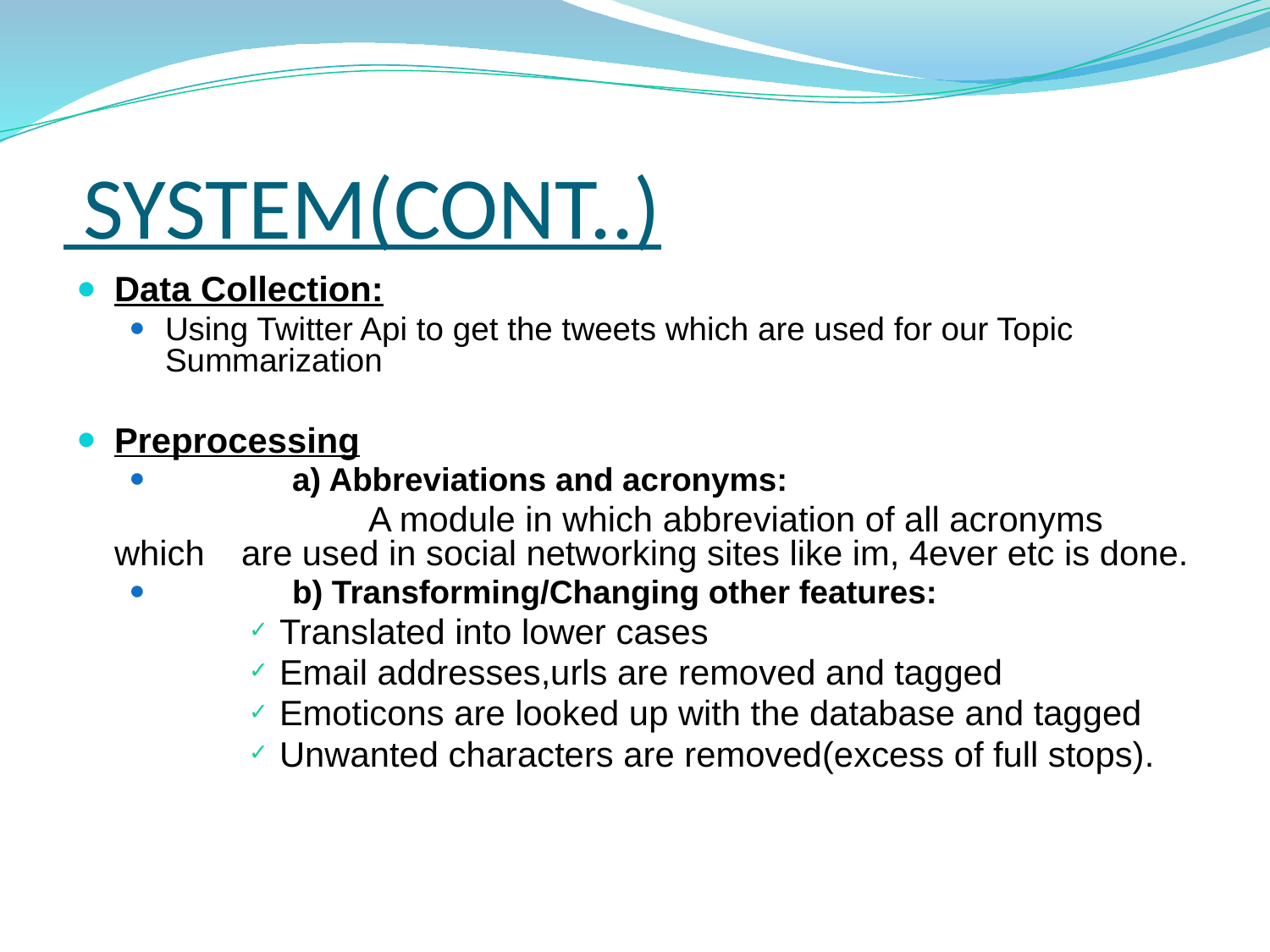

# SYSTEM(CONT..)
Data Collection:
Using Twitter Api to get the tweets which are used for our Topic Summarization

Preprocessing
	a) Abbreviations and acronyms:
			A module in which abbreviation of all acronyms which 	are used in social networking sites like im, 4ever etc is done.
	b) Transforming/Changing other features:
Translated into lower cases
Email addresses,urls are removed and tagged
Emoticons are looked up with the database and tagged
Unwanted characters are removed(excess of full stops).